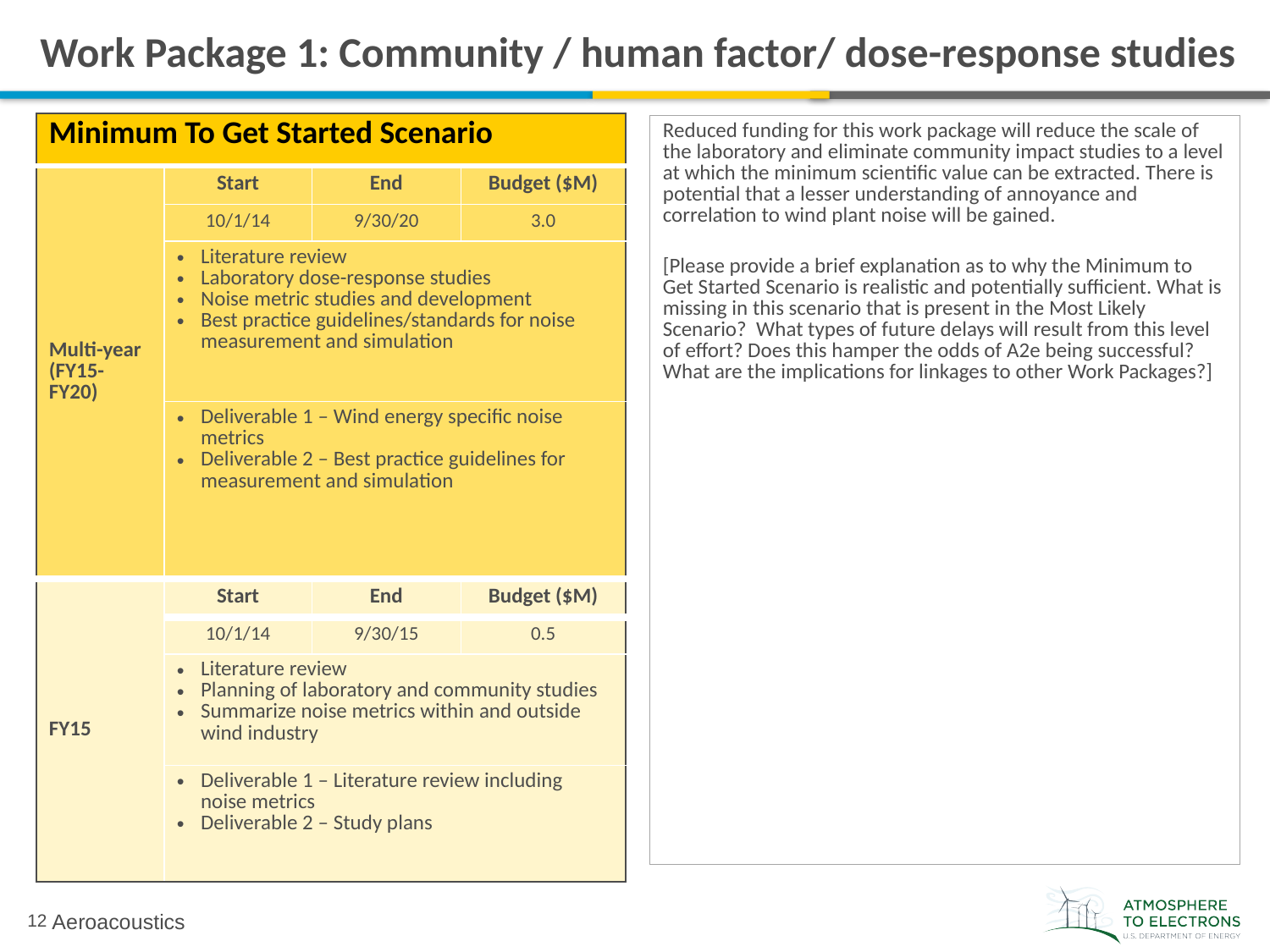

# Work Package 1: Community / human factor/ dose-response studies
| Minimum To Get Started Scenario |  |  |  |
| --- | --- | --- | --- |
| Multi-year (FY15-FY20) | Start | End | Budget ($M) |
|  | 10/1/14 | 9/30/20 | 3.0 |
|  | Literature review Laboratory dose-response studies Noise metric studies and development Best practice guidelines/standards for noise measurement and simulation |  |  |
|  | Deliverable 1 – Wind energy specific noise metrics Deliverable 2 – Best practice guidelines for measurement and simulation |  |  |
| FY15 | Start | End | Budget ($M) |
|  | 10/1/14 | 9/30/15 | 0.5 |
|  | Literature review Planning of laboratory and community studies Summarize noise metrics within and outside wind industry |  |  |
|  | Deliverable 1 – Literature review including noise metrics Deliverable 2 – Study plans |  |  |
Reduced funding for this work package will reduce the scale of the laboratory and eliminate community impact studies to a level at which the minimum scientific value can be extracted. There is potential that a lesser understanding of annoyance and correlation to wind plant noise will be gained.

[Please provide a brief explanation as to why the Minimum to Get Started Scenario is realistic and potentially sufficient. What is missing in this scenario that is present in the Most Likely Scenario?  What types of future delays will result from this level of effort? Does this hamper the odds of A2e being successful? What are the implications for linkages to other Work Packages?]
Aeroacoustics